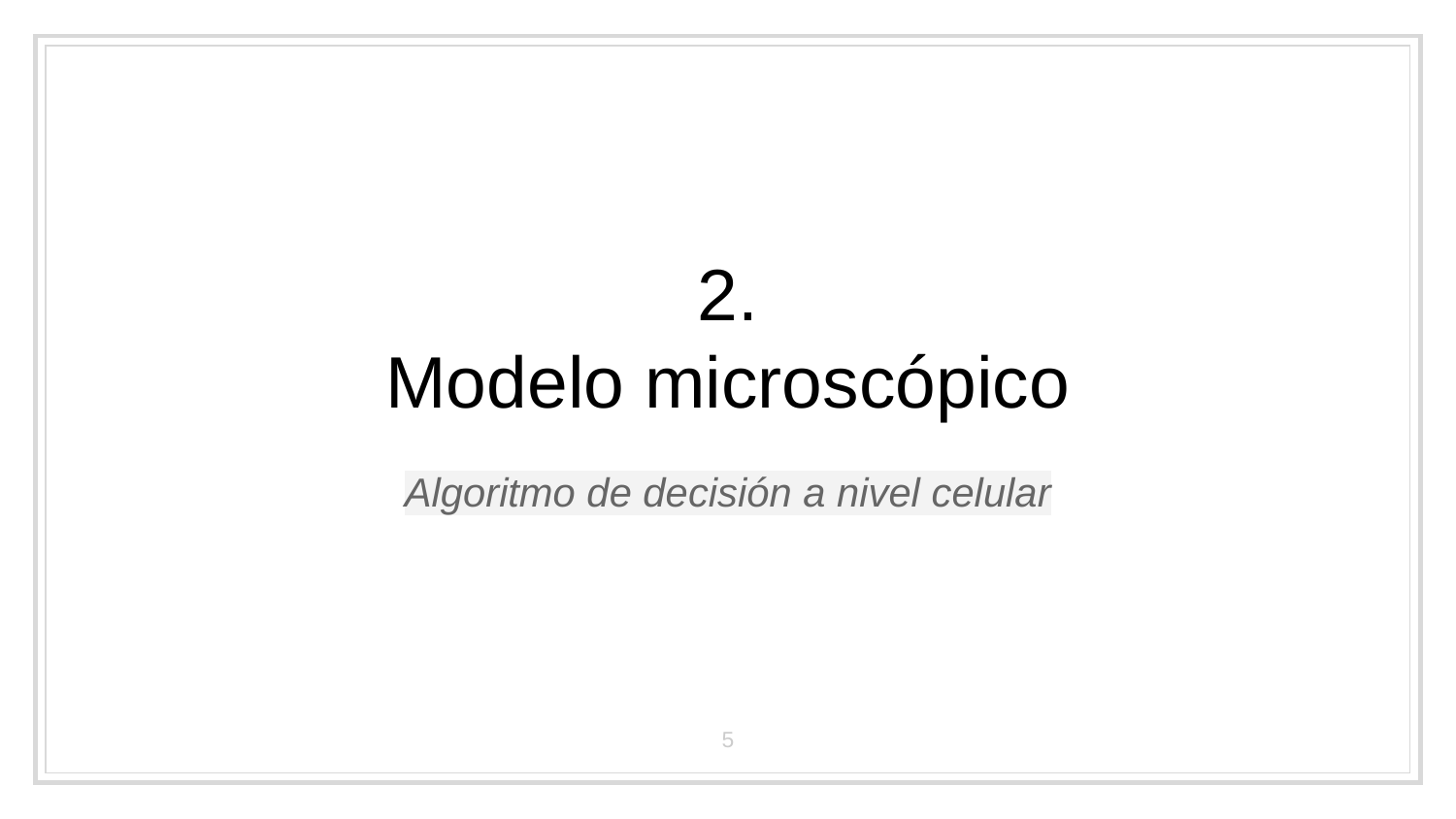

# 2.
Modelo microscópico
Algoritmo de decisión a nivel celular
5